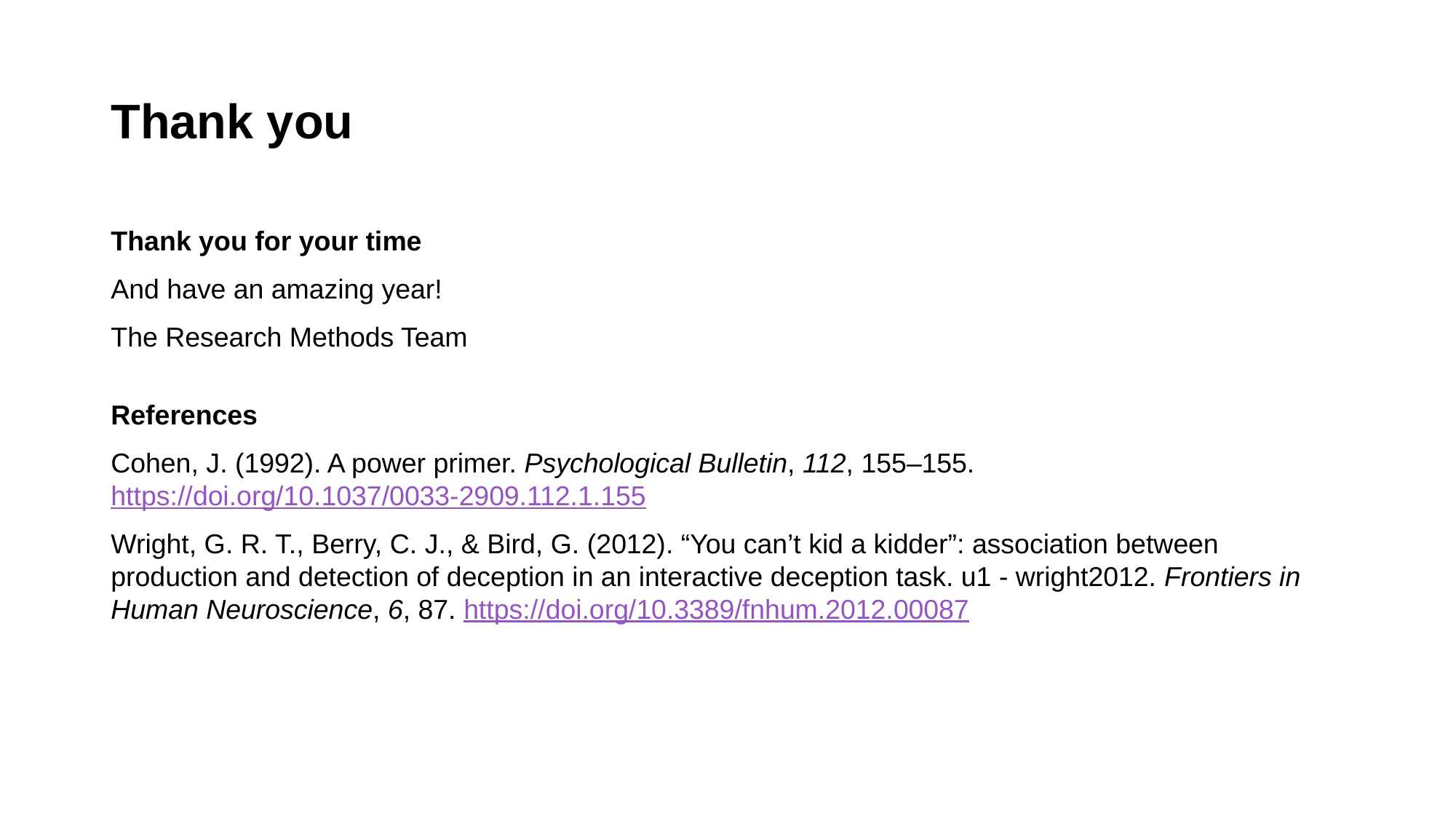

# Thank you
Thank you for your time
And have an amazing year!
The Research Methods Team
References
Cohen, J. (1992). A power primer. Psychological Bulletin, 112, 155–155. https://doi.org/10.1037/0033-2909.112.1.155
Wright, G. R. T., Berry, C. J., & Bird, G. (2012). “You can’t kid a kidder”: association between production and detection of deception in an interactive deception task. u1 - wright2012. Frontiers in Human Neuroscience, 6, 87. https://doi.org/10.3389/fnhum.2012.00087